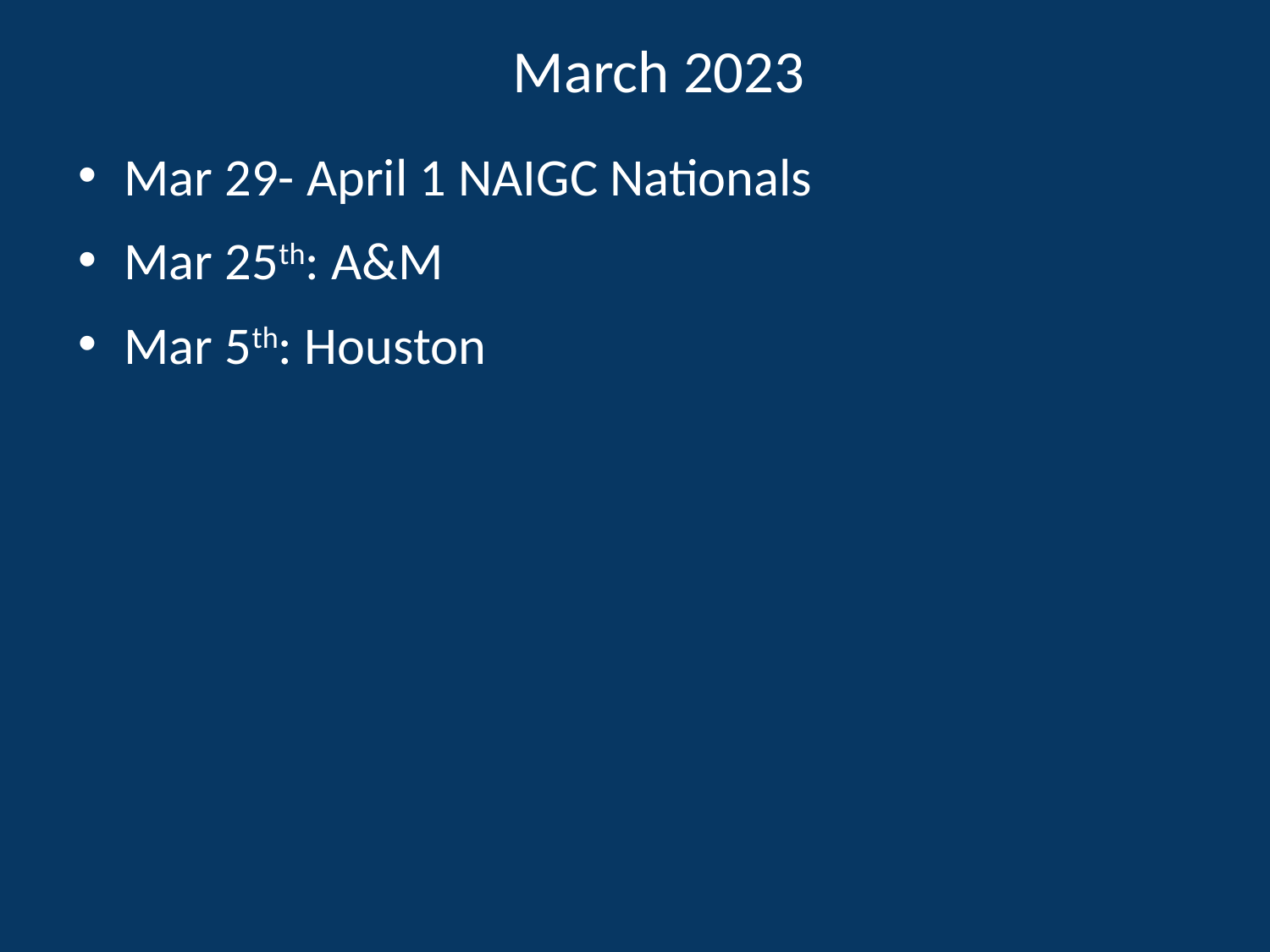

# March 2023
Mar 29- April 1 NAIGC Nationals
Mar 25th: A&M
Mar 5th: Houston